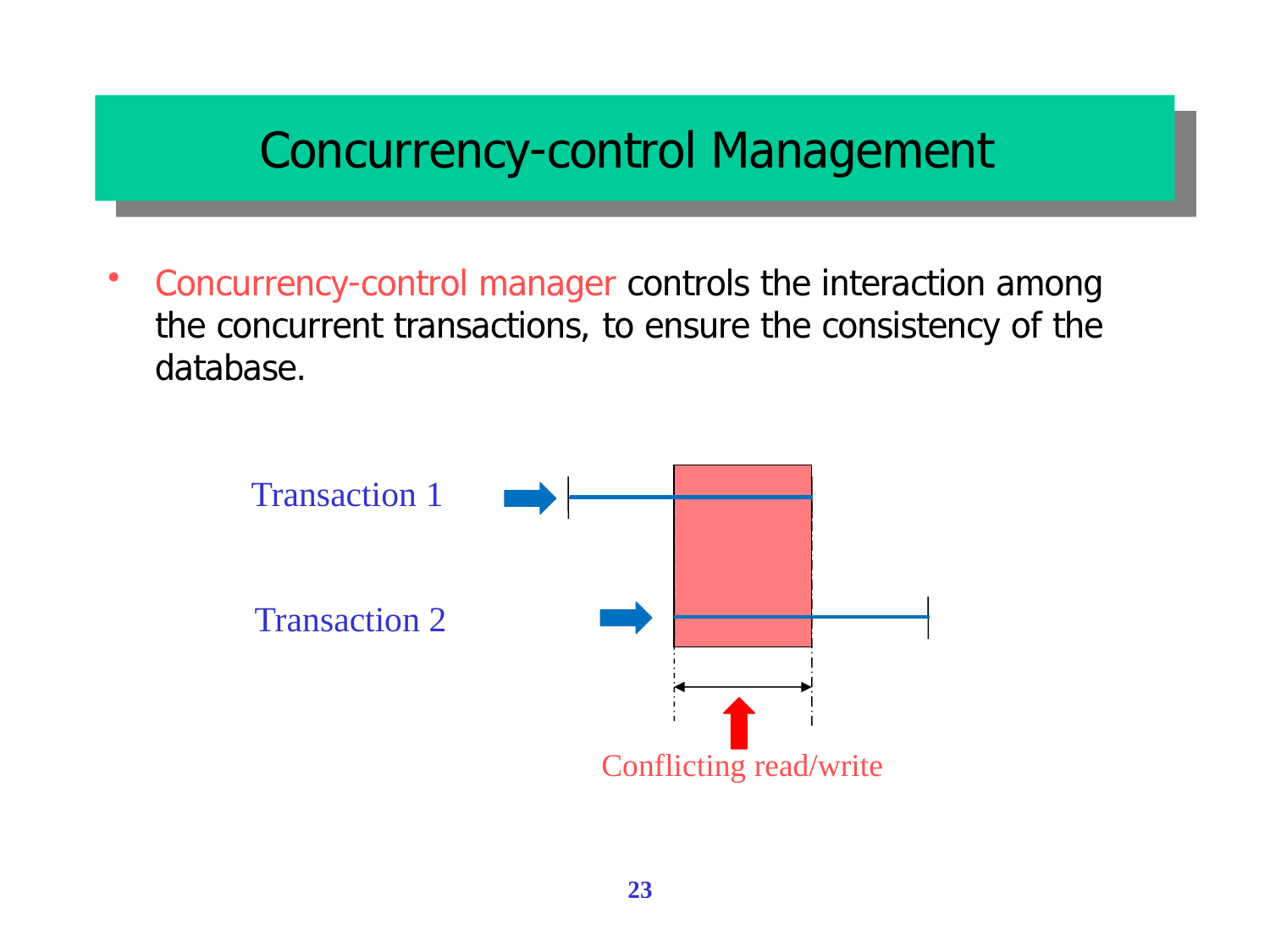

Concurrency-control Management
Concurrency-control manager controls the interaction among the concurrent transactions, to ensure the consistency of the database.
Transaction 1

Transaction 2

Conflicting read/write

23